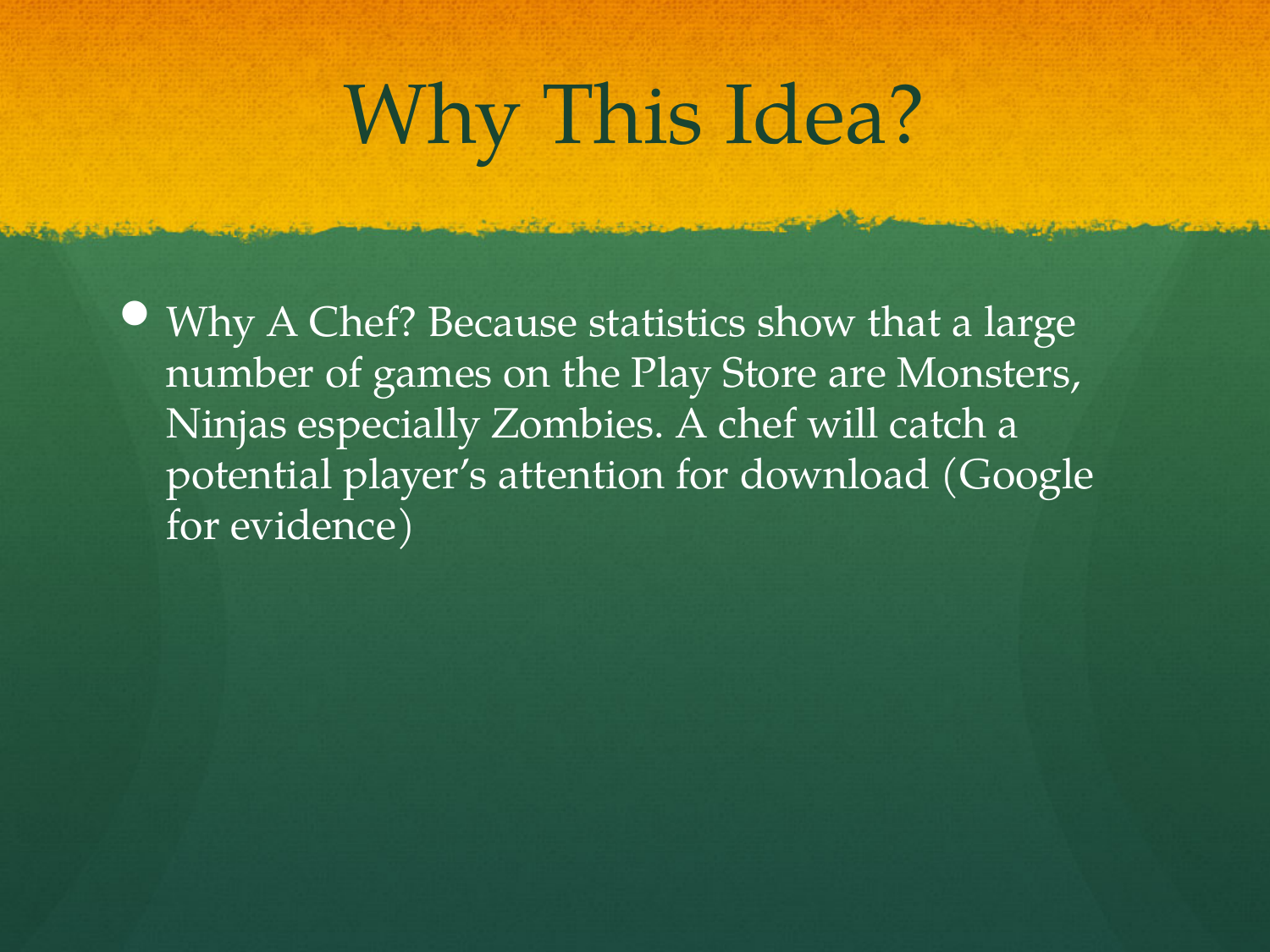

# Why This Idea?
Why A Chef? Because statistics show that a large number of games on the Play Store are Monsters, Ninjas especially Zombies. A chef will catch a potential player’s attention for download (Google for evidence)